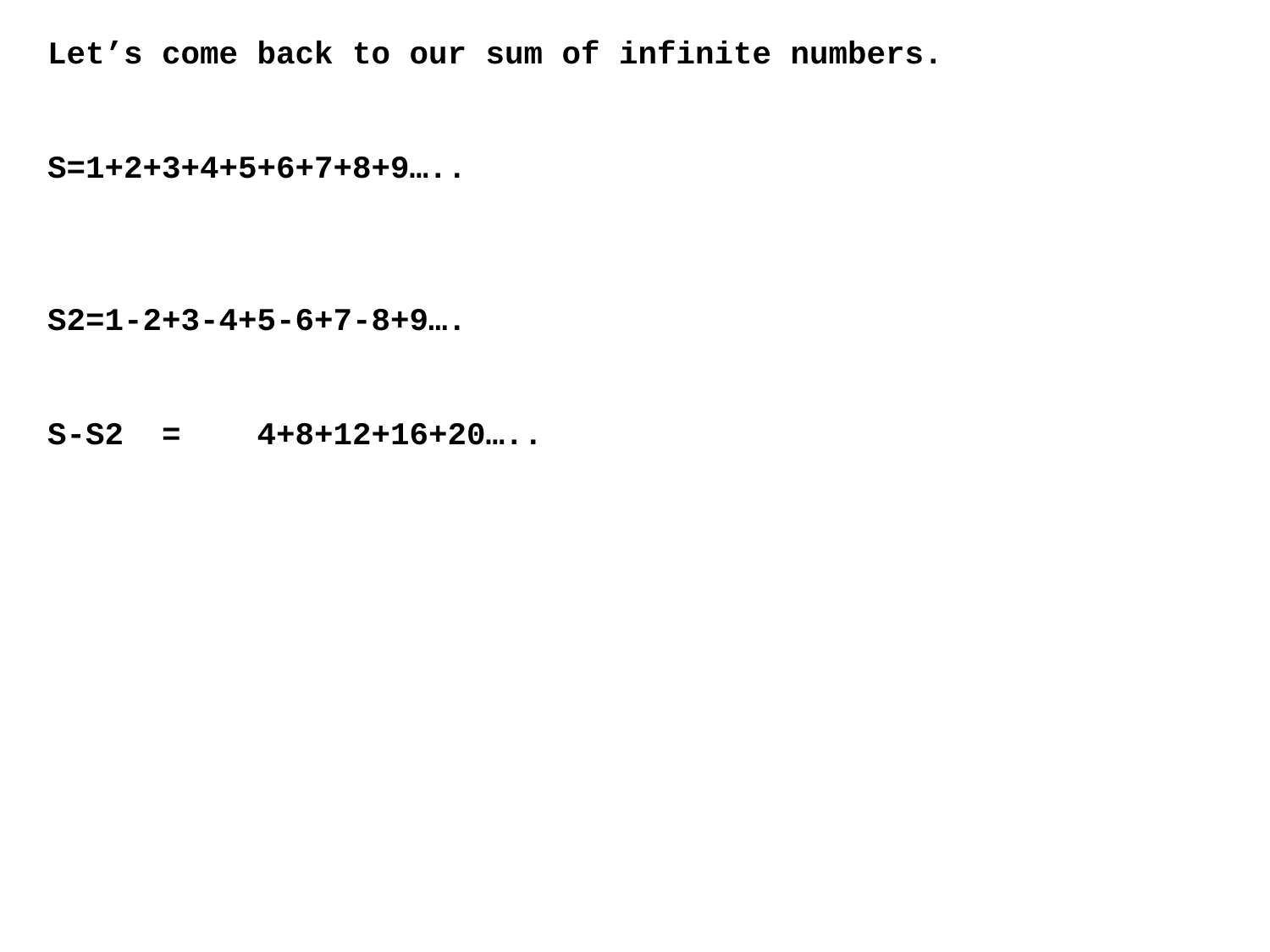

Let’s come back to our sum of infinite numbers.

S=1+2+3+4+5+6+7+8+9…..

S2=1-2+3-4+5-6+7-8+9….

S-S2  =    4+8+12+16+20…..